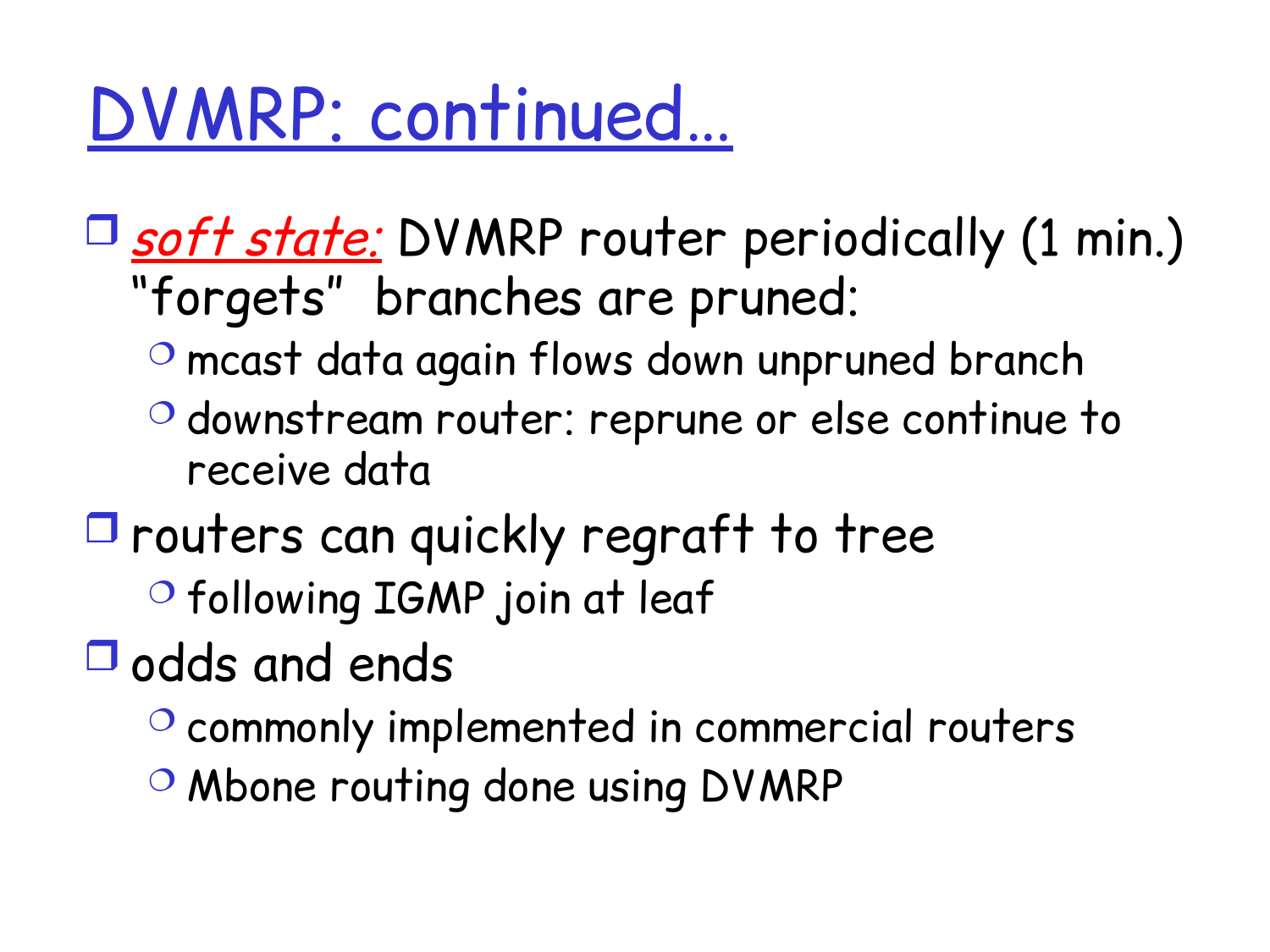

# DVMRP: continued…
soft state: DVMRP router periodically (1 min.) “forgets”  branches are pruned:
mcast data again flows down unpruned branch
downstream router: reprune or else continue to receive data
routers can quickly regraft to tree
following IGMP join at leaf
odds and ends
commonly implemented in commercial routers
Mbone routing done using DVMRP